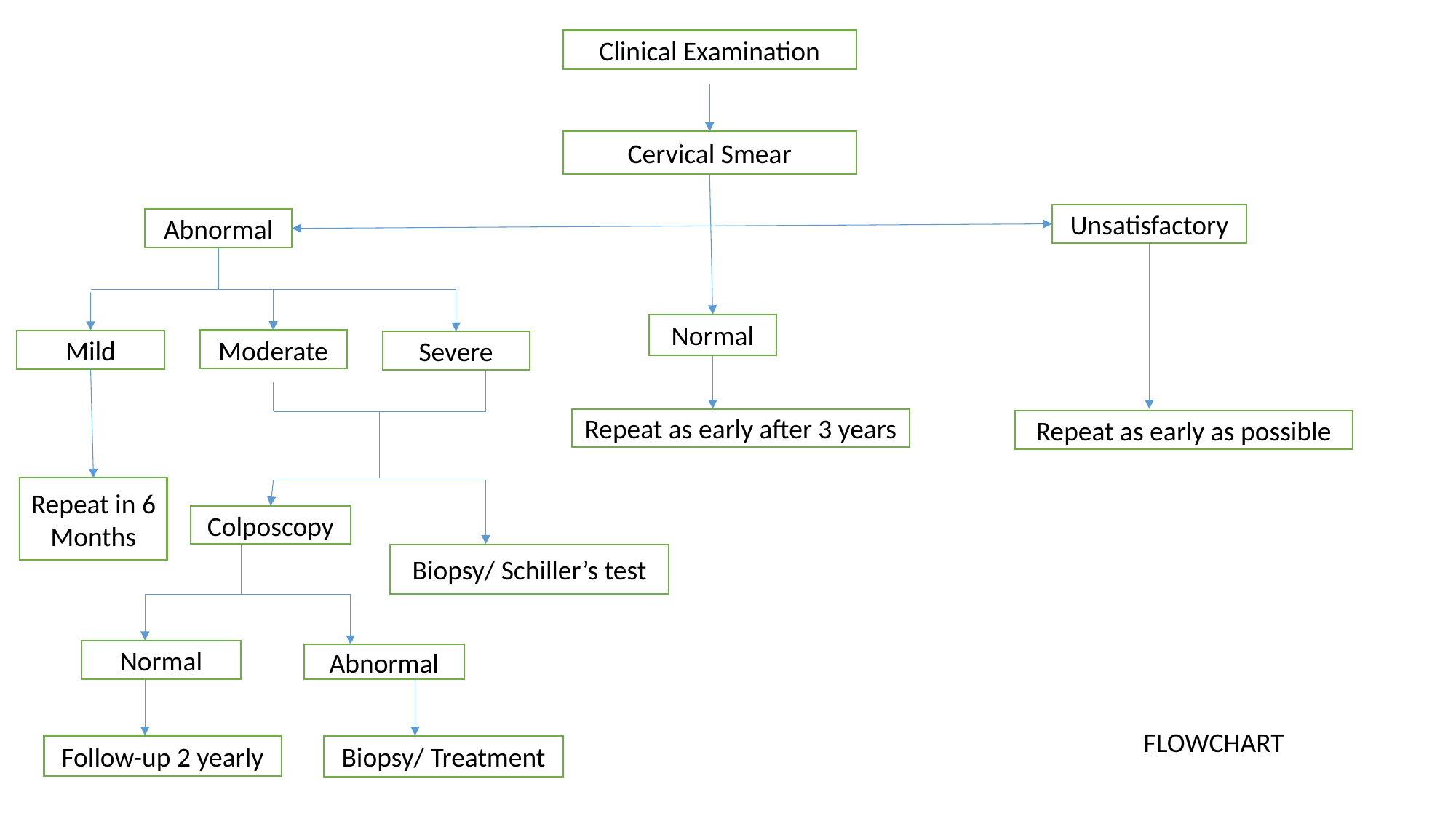

Clinical Examination
Cervical Smear
Unsatisfactory
Abnormal
Normal
Moderate
Mild
Severe
Repeat as early after 3 years
Repeat as early as possible
Repeat in 6 Months
Colposcopy
Biopsy/ Schiller’s test
Normal
Abnormal
FLOWCHART
Follow-up 2 yearly
Biopsy/ Treatment